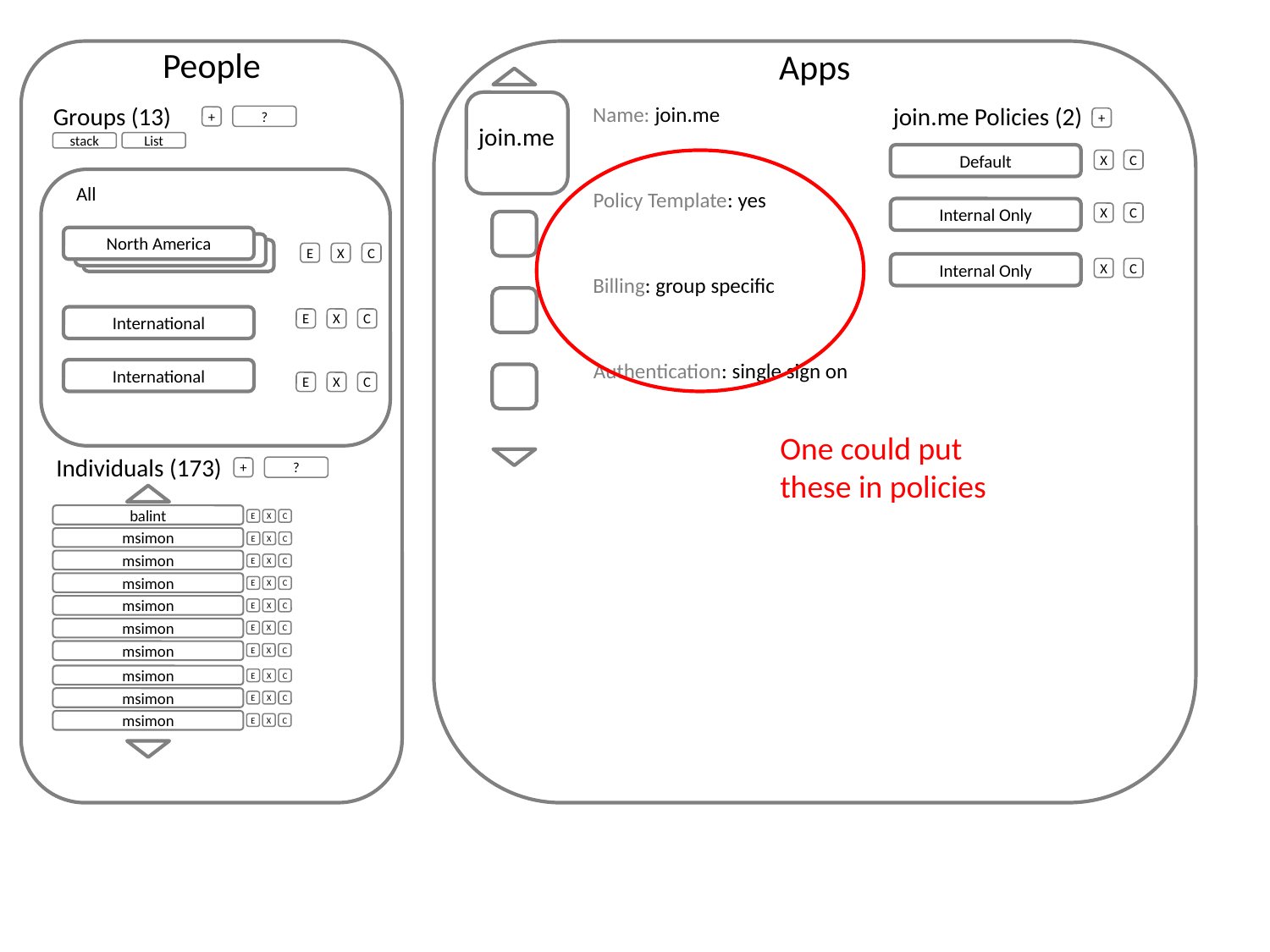

People
Apps

Groups (13)
Name: join.me
join.me Policies (2)
?
+
+
join.me
List
stack
Default

X
C

All
Policy Template: yes
Internal Only
X
C
North America
D
D
E
X
C
Internal Only
X
C
Billing: group specific

v
International
E
X
C
Authentication: single sign on
International
E
X
C
One could put
these in policies
Individuals (173)

?
+

balint
E
X
C
msimon
E
X
C
msimon
E
X
C
msimon
E
X
C
msimon
E
X
C
msimon
E
X
C
msimon
E
X
C
msimon
E
X
C
msimon
E
X
C
msimon
E
X
C